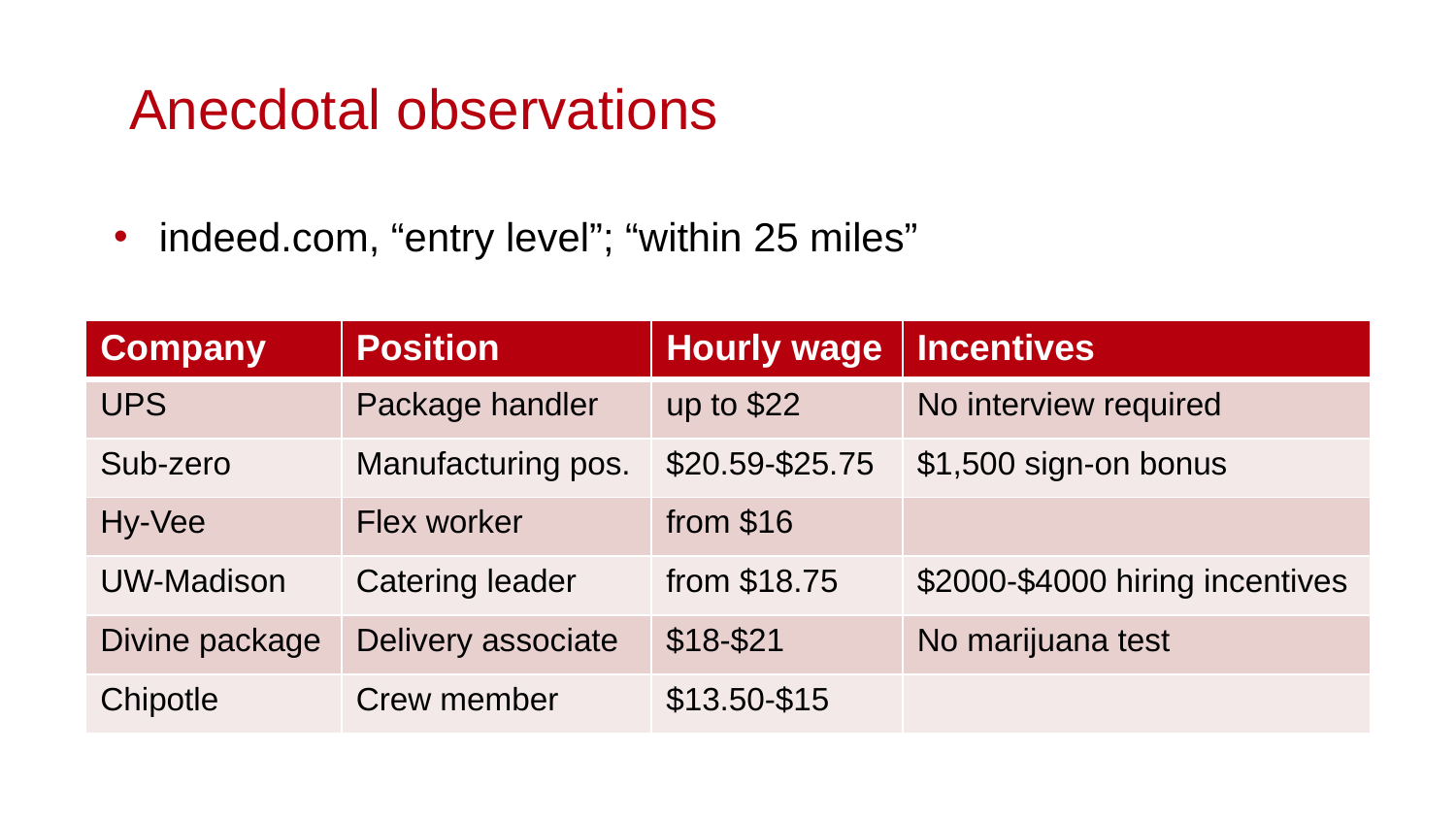

Anecdotal observations
indeed.com, “entry level”; “within 25 miles”

| Company | Position | Hourly wage | Incentives |
| --- | --- | --- | --- |
| UPS | Package handler | up to $22 | No interview required |
| Sub-zero | Manufacturing pos. | $20.59-$25.75 | $1,500 sign-on bonus |
| Hy-Vee | Flex worker | from $16 |  |
| UW-Madison | Catering leader | from $18.75 | $2000-$4000 hiring incentives |
| Divine package | Delivery associate | $18-$21 | No marijuana test |
| Chipotle | Crew member | $13.50-$15 |  |